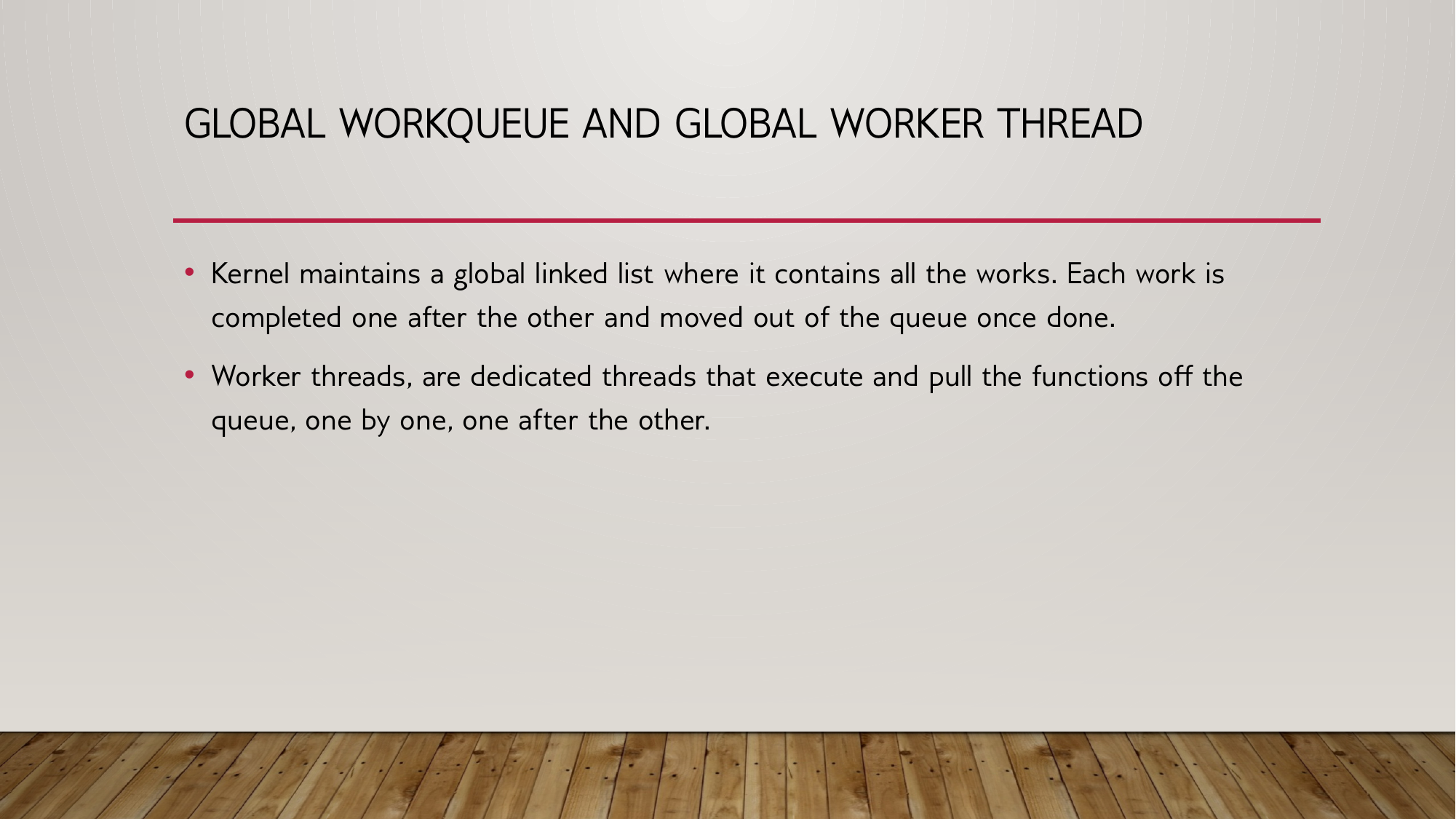

# Global Workqueue AND Global Worker Thread
Kernel maintains a global linked list where it contains all the works. Each work is completed one after the other and moved out of the queue once done.
Worker threads, are dedicated threads that execute and pull the functions off the queue, one by one, one after the other.